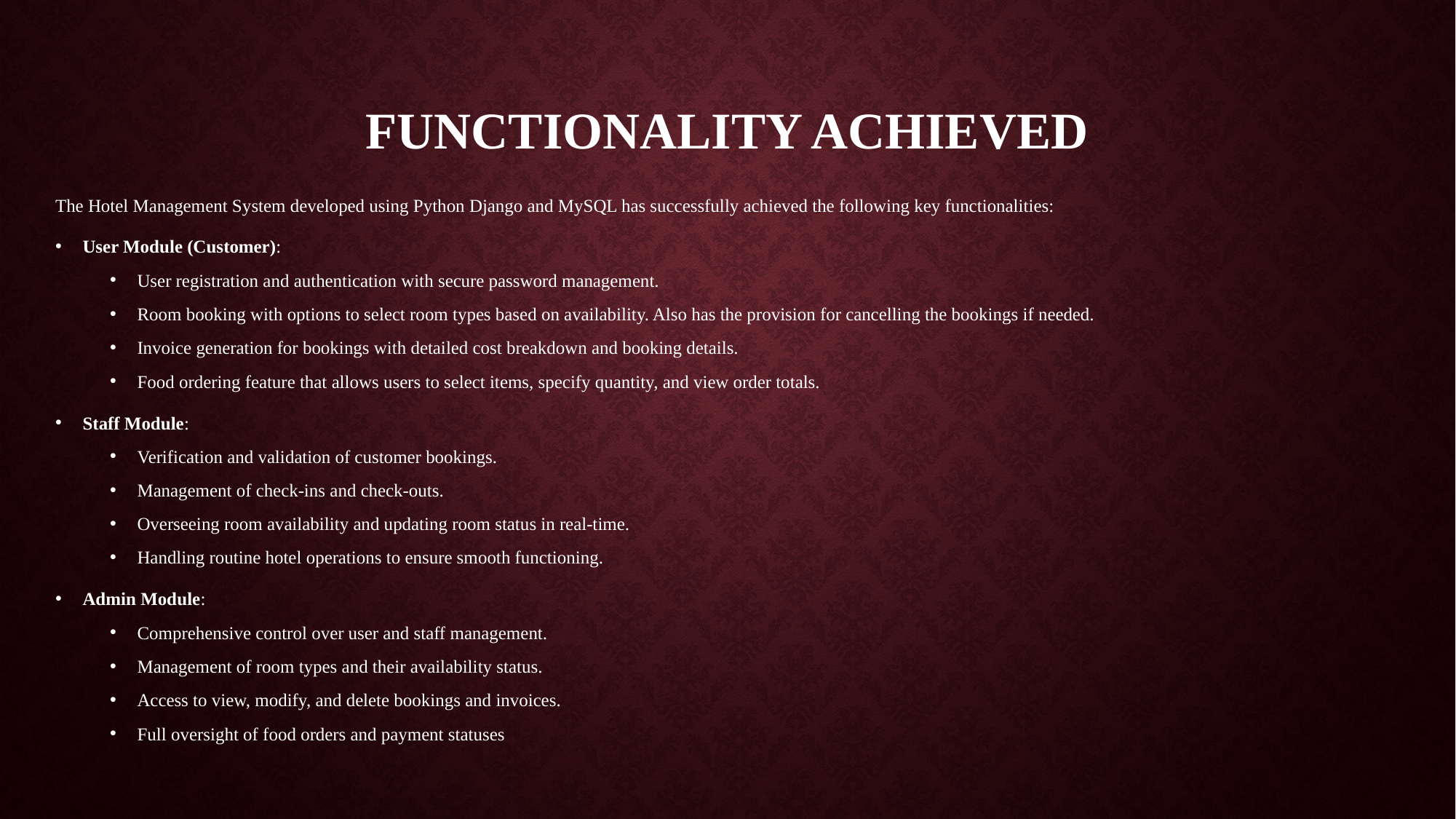

# FUNCTIONALITY ACHIEVED
The Hotel Management System developed using Python Django and MySQL has successfully achieved the following key functionalities:
User Module (Customer):
User registration and authentication with secure password management.
Room booking with options to select room types based on availability. Also has the provision for cancelling the bookings if needed.
Invoice generation for bookings with detailed cost breakdown and booking details.
Food ordering feature that allows users to select items, specify quantity, and view order totals.
Staff Module:
Verification and validation of customer bookings.
Management of check-ins and check-outs.
Overseeing room availability and updating room status in real-time.
Handling routine hotel operations to ensure smooth functioning.
Admin Module:
Comprehensive control over user and staff management.
Management of room types and their availability status.
Access to view, modify, and delete bookings and invoices.
Full oversight of food orders and payment statuses